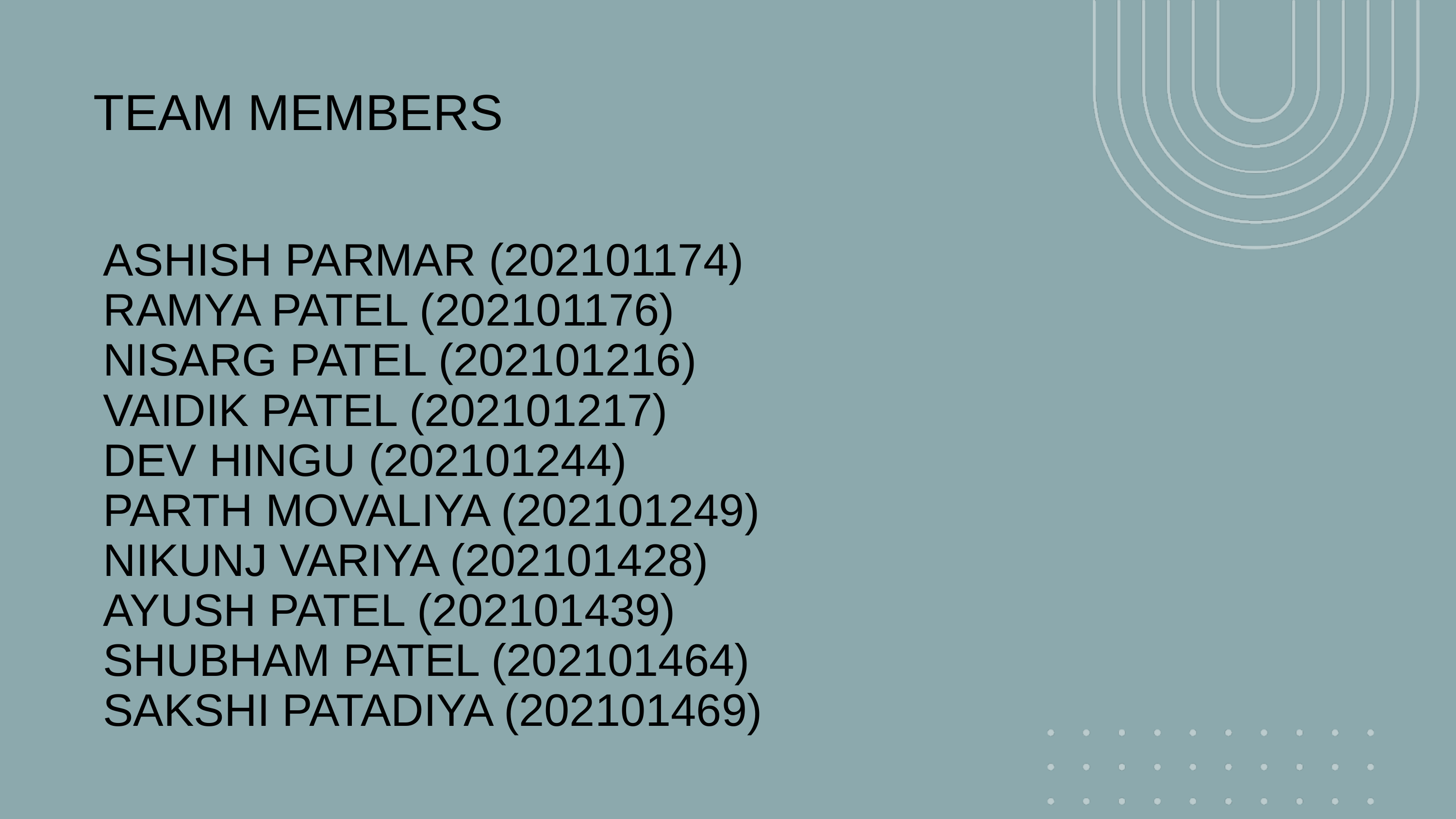

TEAM MEMBERS
ASHISH PARMAR (202101174)
RAMYA PATEL (202101176)
NISARG PATEL (202101216)
VAIDIK PATEL (202101217)
DEV HINGU (202101244)
PARTH MOVALIYA (202101249)
NIKUNJ VARIYA (202101428)
AYUSH PATEL (202101439)
SHUBHAM PATEL (202101464)
SAKSHI PATADIYA (202101469)